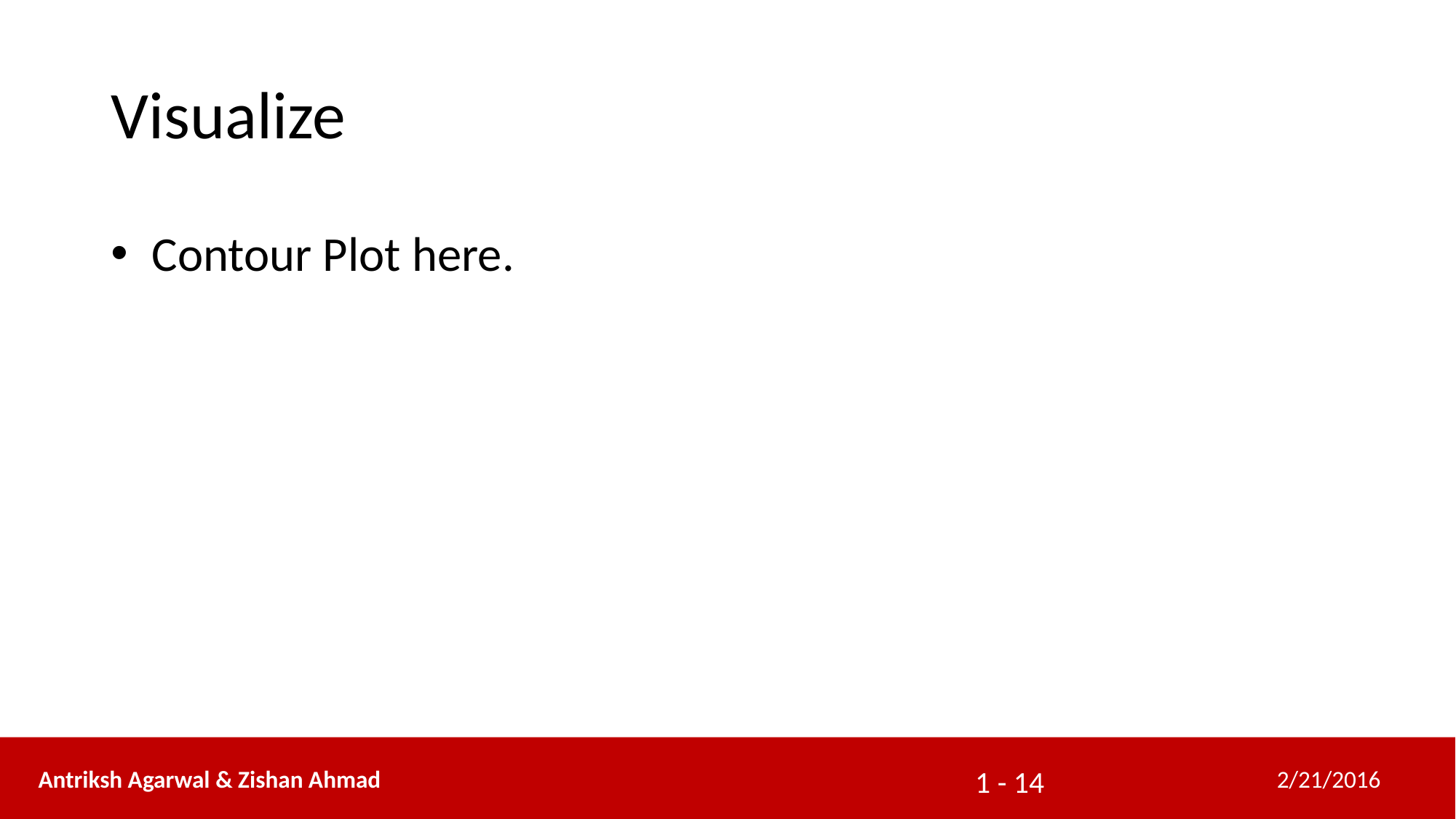

# Visualize
Contour Plot here.
     Antriksh Agarwal & Zishan Ahmad
2/21/2016
1 - 14